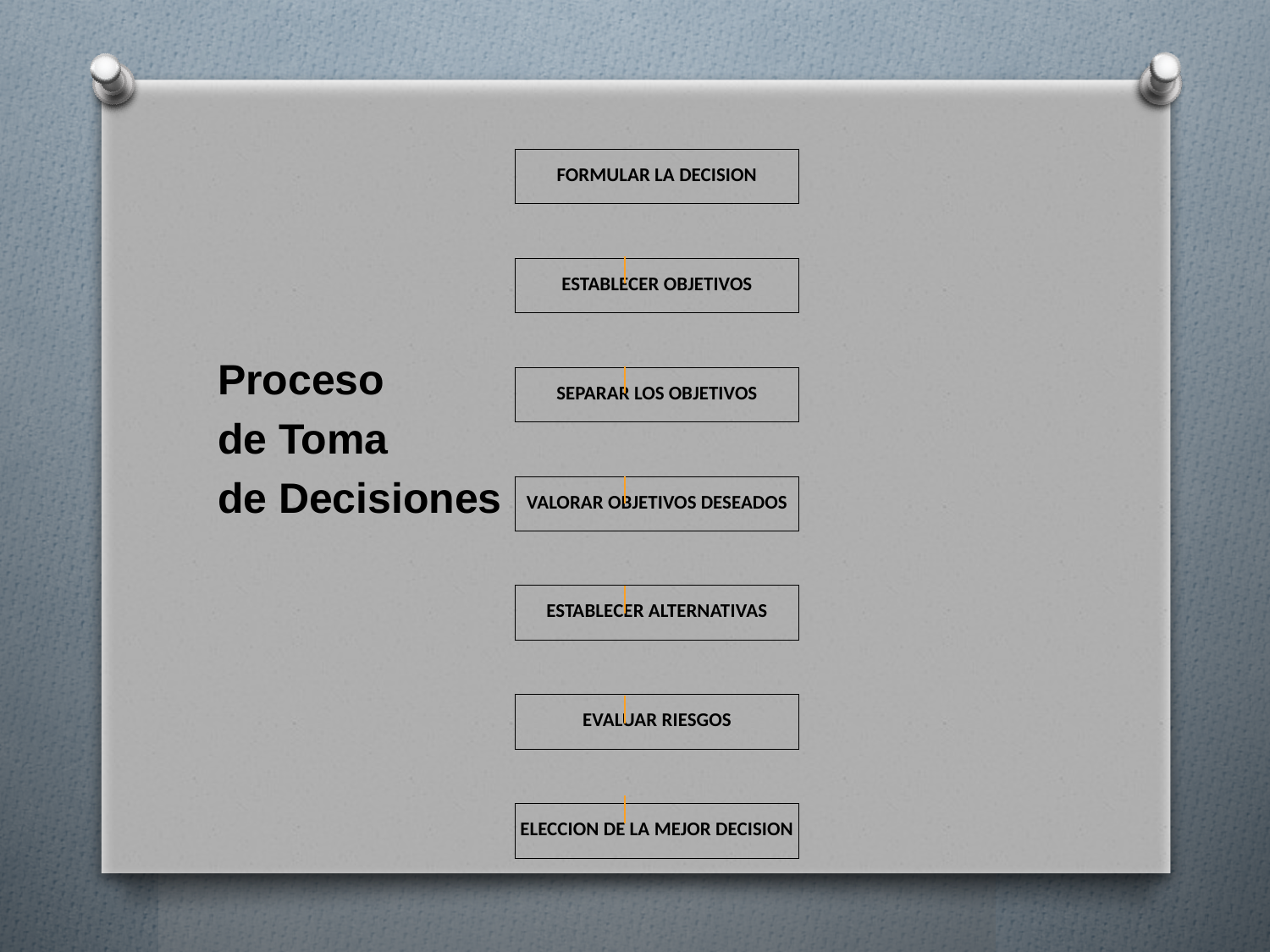

| FORMULAR LA DECISION |
| --- |
|  |
| ESTABLECER OBJETIVOS |
|  |
| SEPARAR LOS OBJETIVOS |
|  |
| VALORAR OBJETIVOS DESEADOS |
|  |
| ESTABLECER ALTERNATIVAS |
|  |
| EVALUAR RIESGOS |
|  |
| ELECCION DE LA MEJOR DECISION |
Proceso
de Toma
de Decisiones